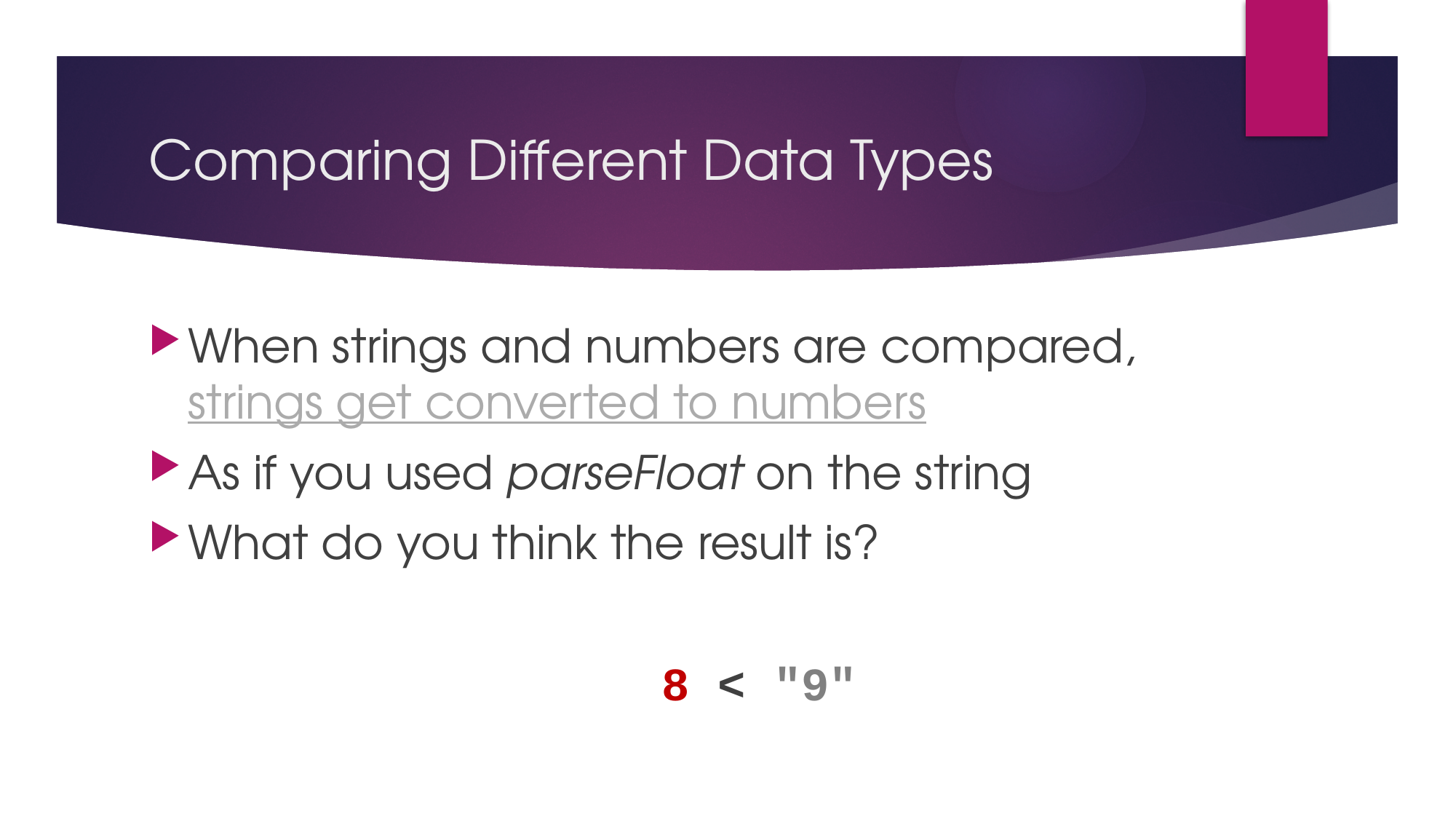

# Comparing Different Data Types
When strings and numbers are compared, strings get converted to numbers
As if you used parseFloat on the string
What do you think the result is?

8 < "9"